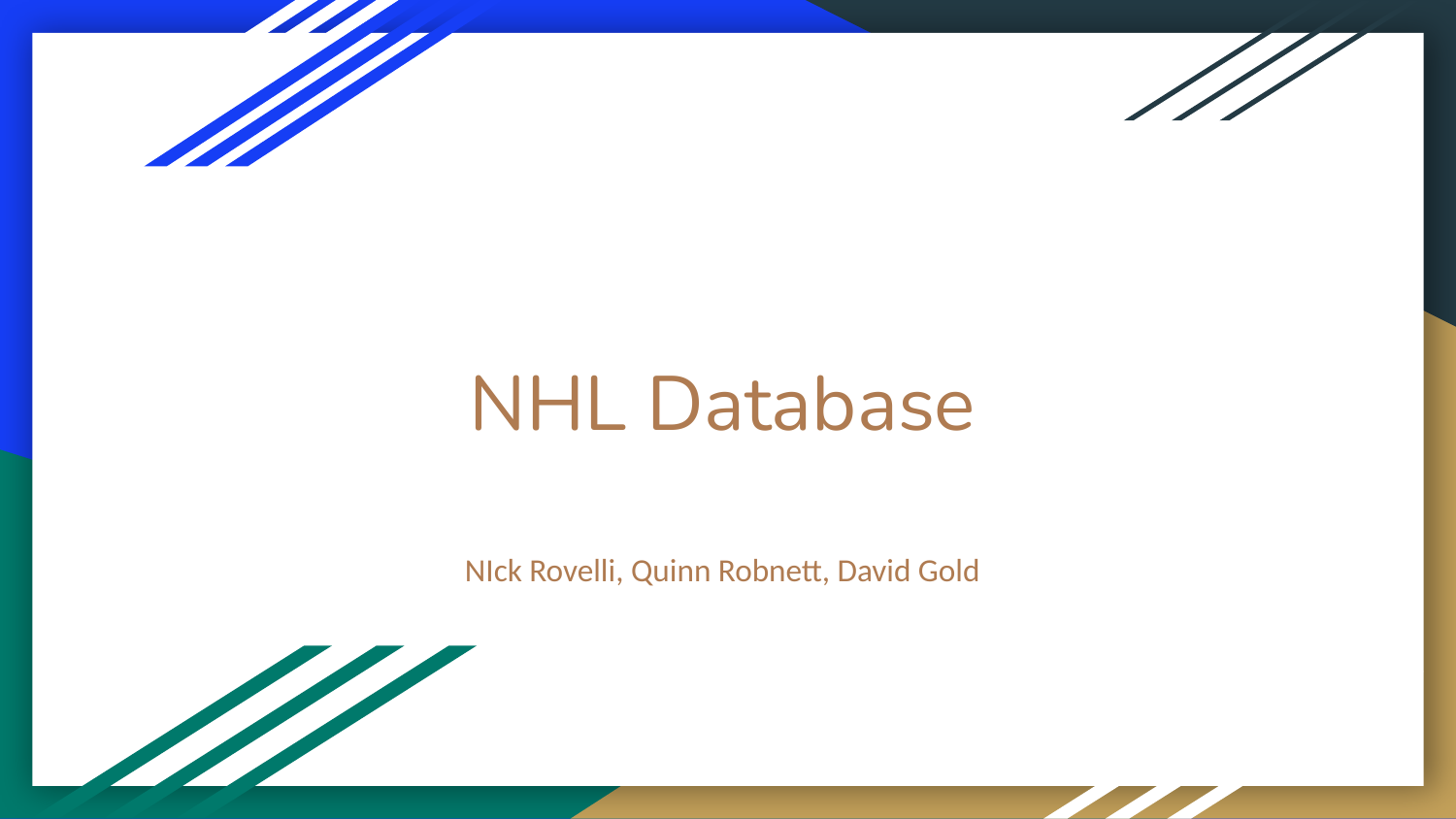

# NHL Database
NIck Rovelli, Quinn Robnett, David Gold